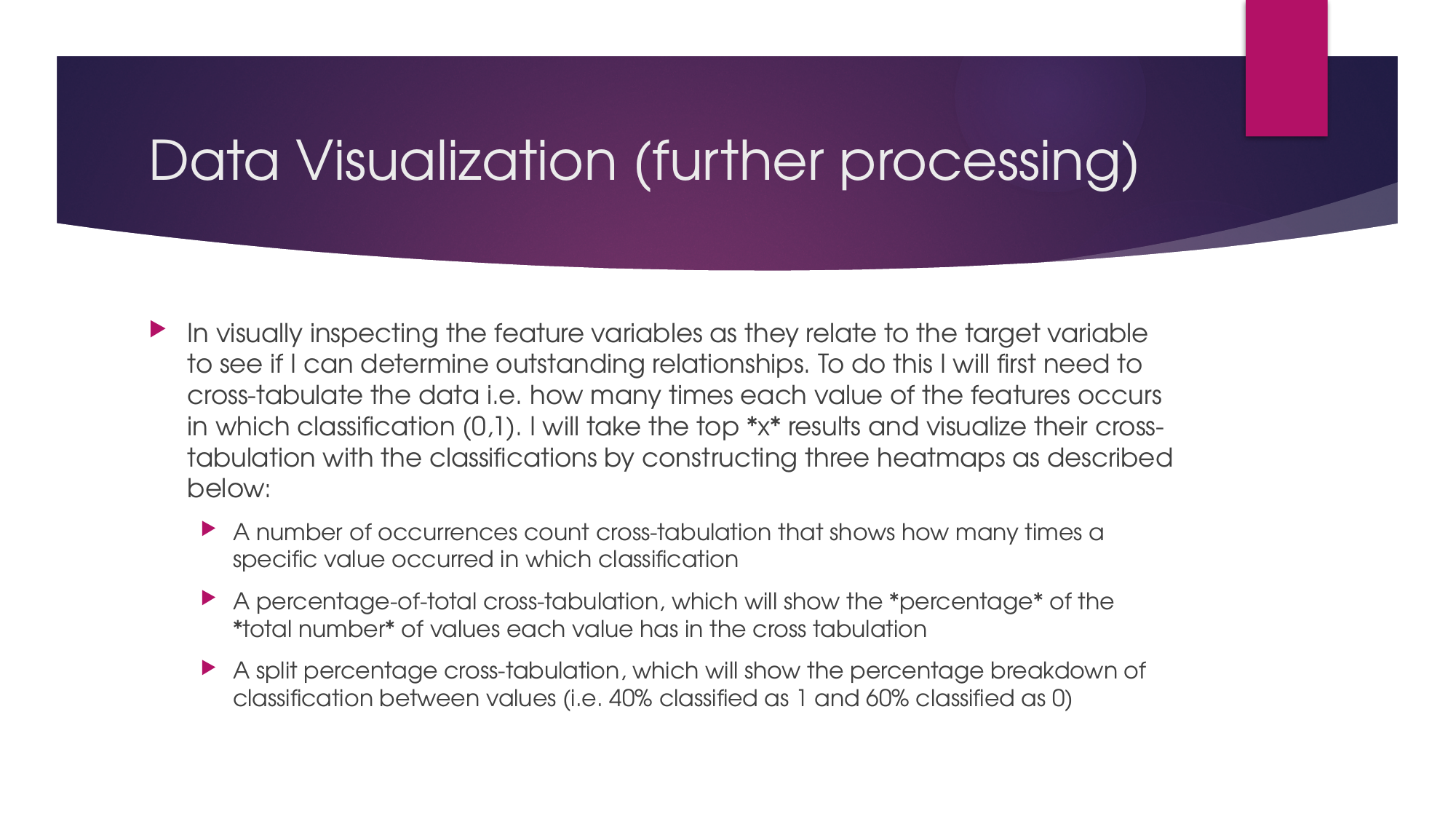

# Data Visualization (further processing)
In visually inspecting the feature variables as they relate to the target variable to see if I can determine outstanding relationships. To do this I will first need to cross-tabulate the data i.e. how many times each value of the features occurs in which classification (0,1). I will take the top *x* results and visualize their cross-tabulation with the classifications by constructing three heatmaps as described below:
A number of occurrences count cross-tabulation that shows how many times a specific value occurred in which classification
A percentage-of-total cross-tabulation, which will show the *percentage* of the *total number* of values each value has in the cross tabulation
A split percentage cross-tabulation, which will show the percentage breakdown of classification between values (i.e. 40% classified as 1 and 60% classified as 0)